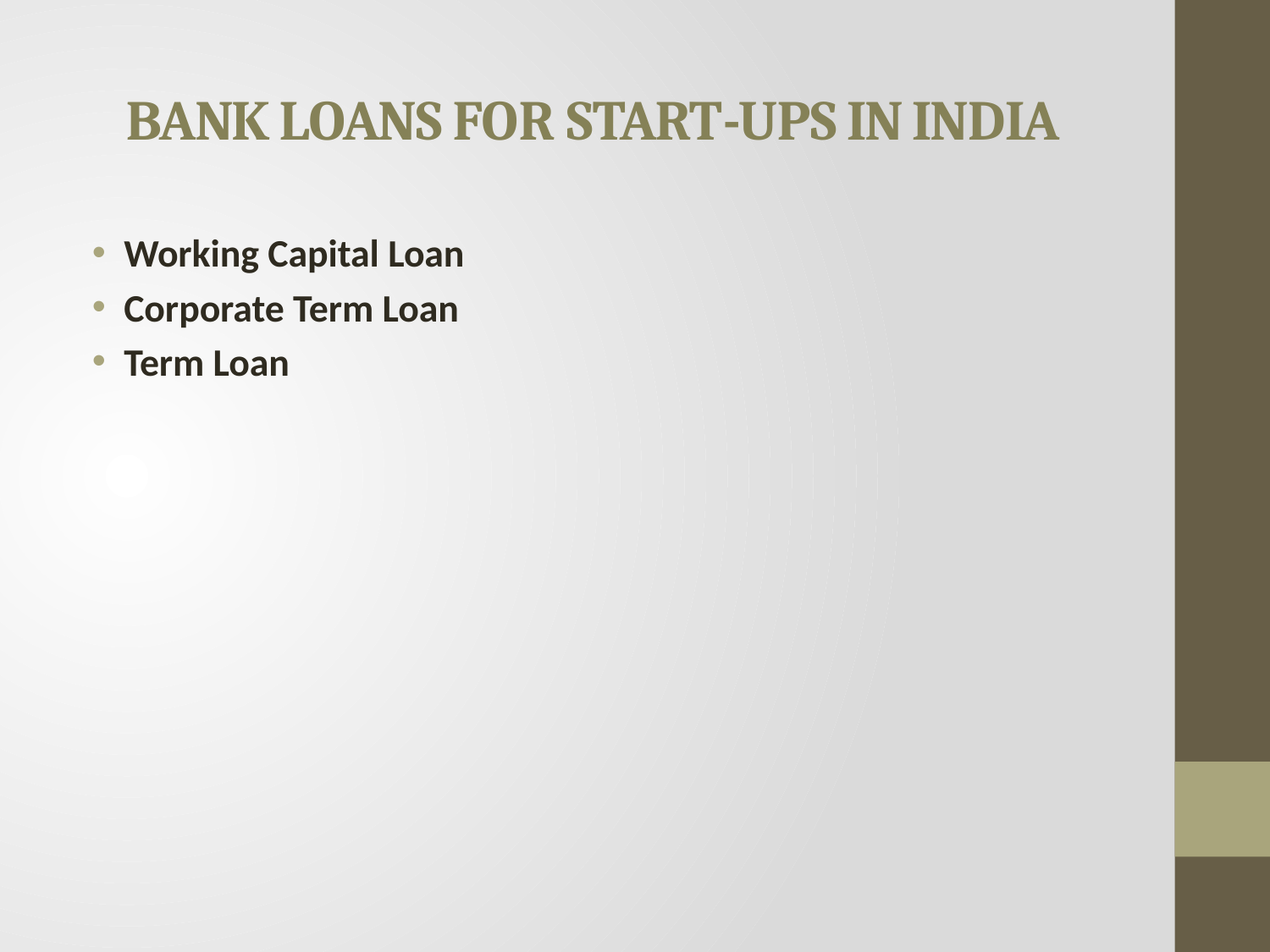

# BANK LOANS FOR START-UPS IN INDIA
Working Capital Loan
Corporate Term Loan
Term Loan